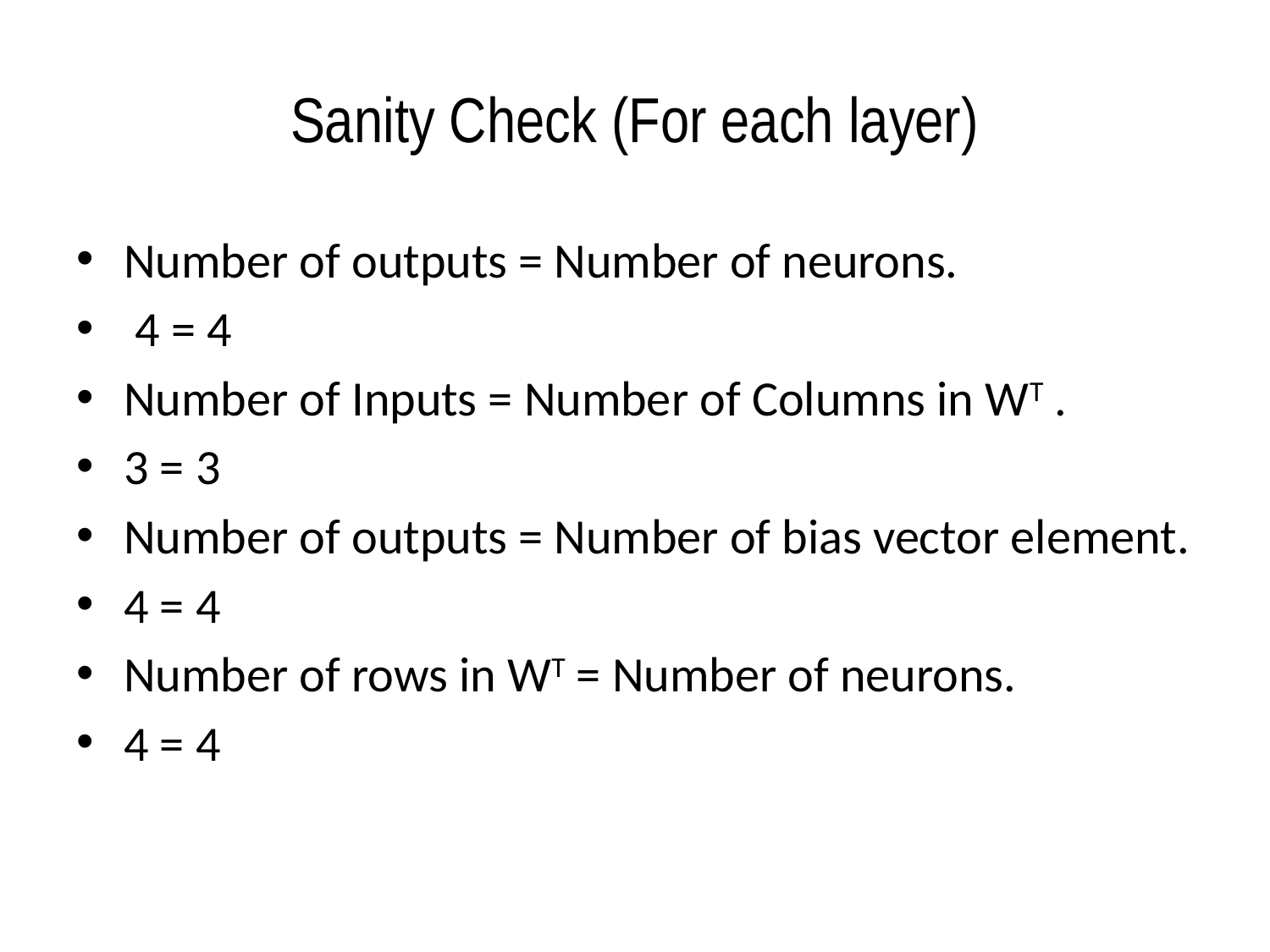

# Sanity Check (For each layer)
Number of outputs = Number of neurons.
 4 = 4
Number of Inputs = Number of Columns in WT .
3 = 3
Number of outputs = Number of bias vector element.
4 = 4
Number of rows in WT = Number of neurons.
4 = 4